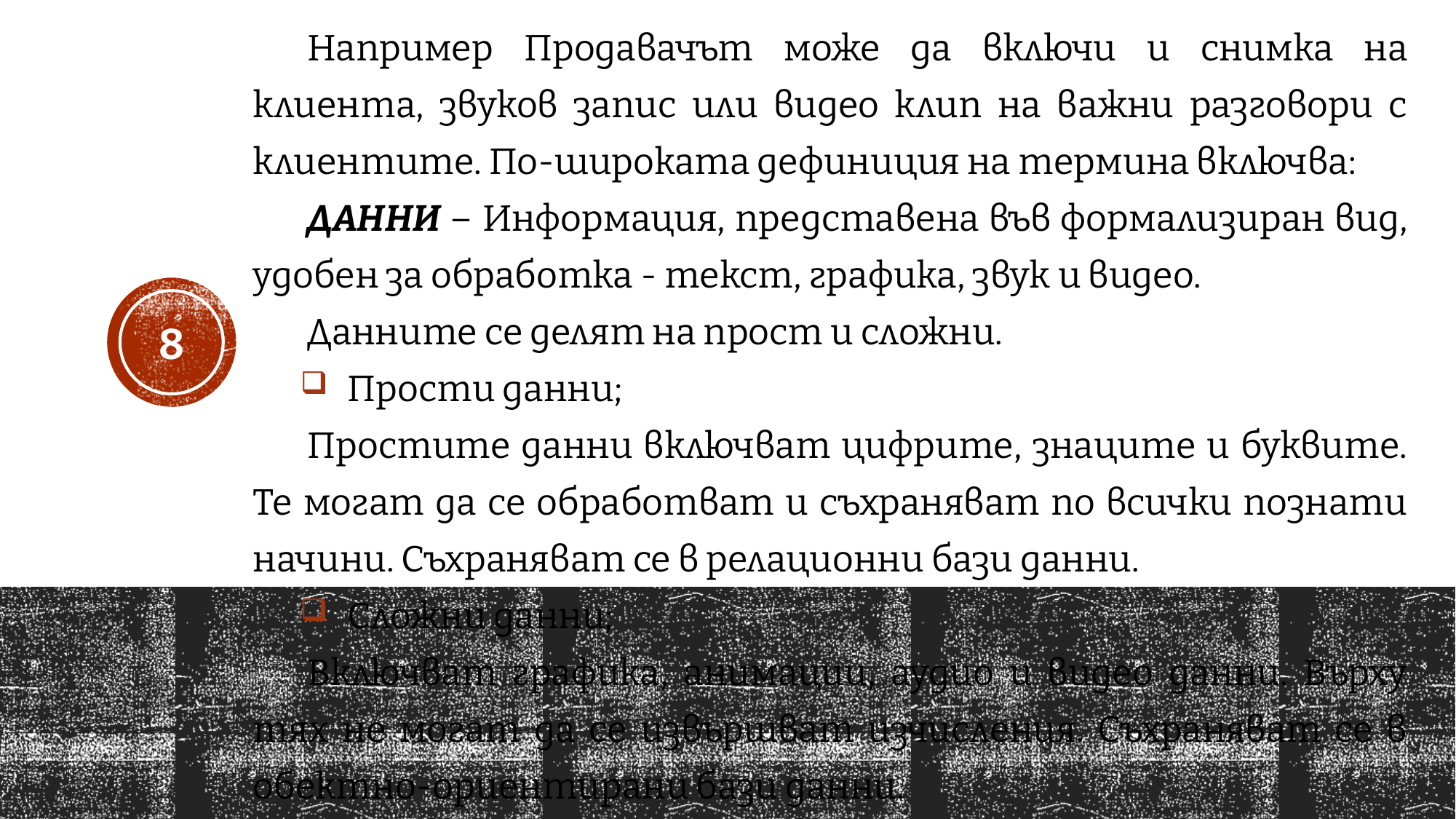

Например Продавачът може да включи и снимка на клиента, звуков запис или видео клип на важни разговори с клиентите. По-широката дефиниция на термина включва:
ДАННИ – Информация, представена във формализиран вид, удобен за обработка - текст, графика, звук и видео.
Данните се делят на прост и сложни.
Прости данни;
Простите данни включват цифрите, знаците и буквите. Те могат да се обработват и съхраняват по всички познати начини. Съхраняват се в релационни бази данни.
Сложни данни;
Включват графика, анимации, аудио и видео данни. Върху тях не могат да се извършват изчисления. Съхраняват се в обектно-ориентирани бази данни.
8